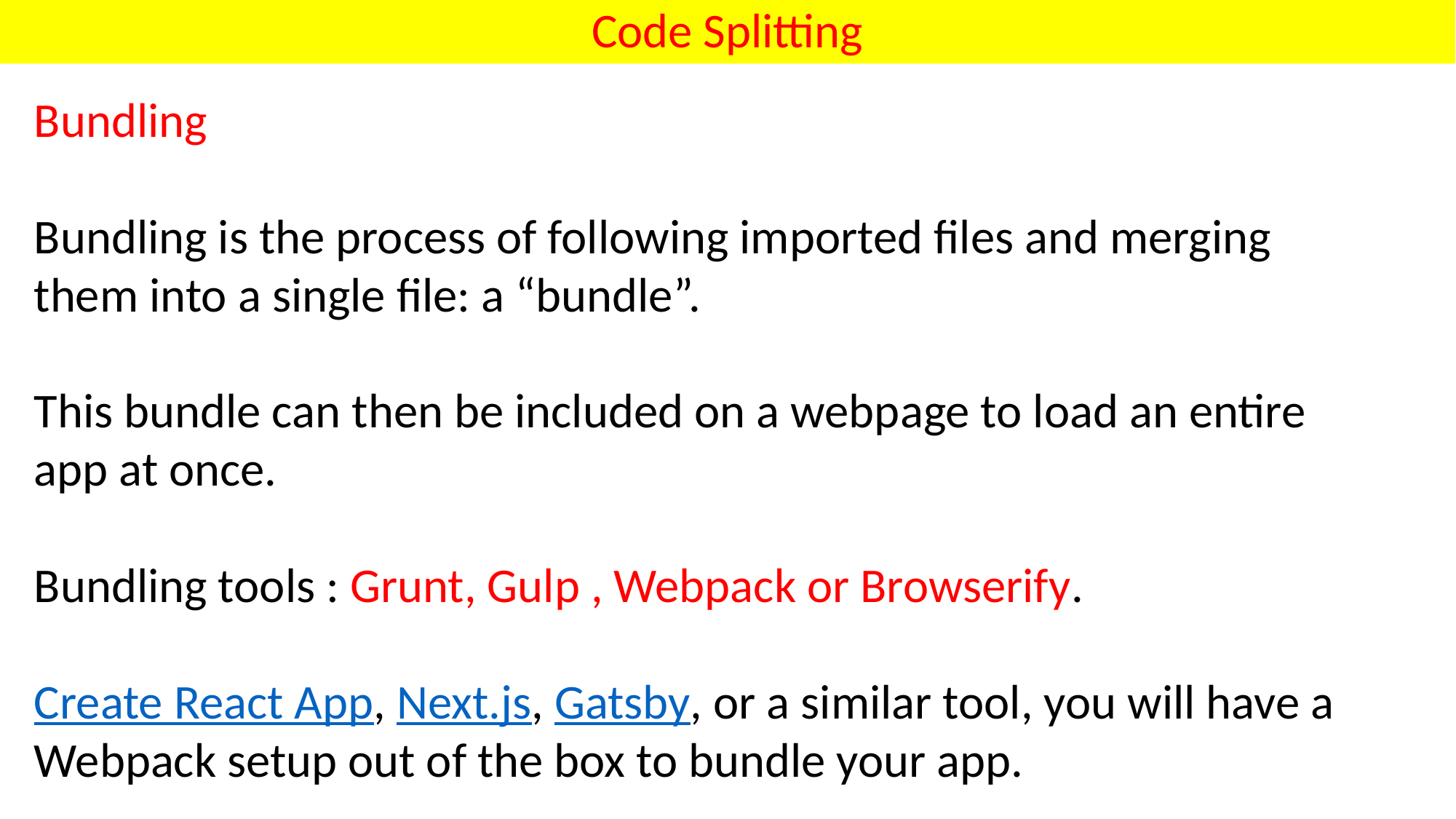

# Code Splitting
Bundling

Bundling is the process of following imported files and merging them into a single file: a “bundle”.

This bundle can then be included on a webpage to load an entire app at once.

Bundling tools : Grunt, Gulp , Webpack or Browserify.

Create React App, Next.js, Gatsby, or a similar tool, you will have a Webpack setup out of the box to bundle your app.